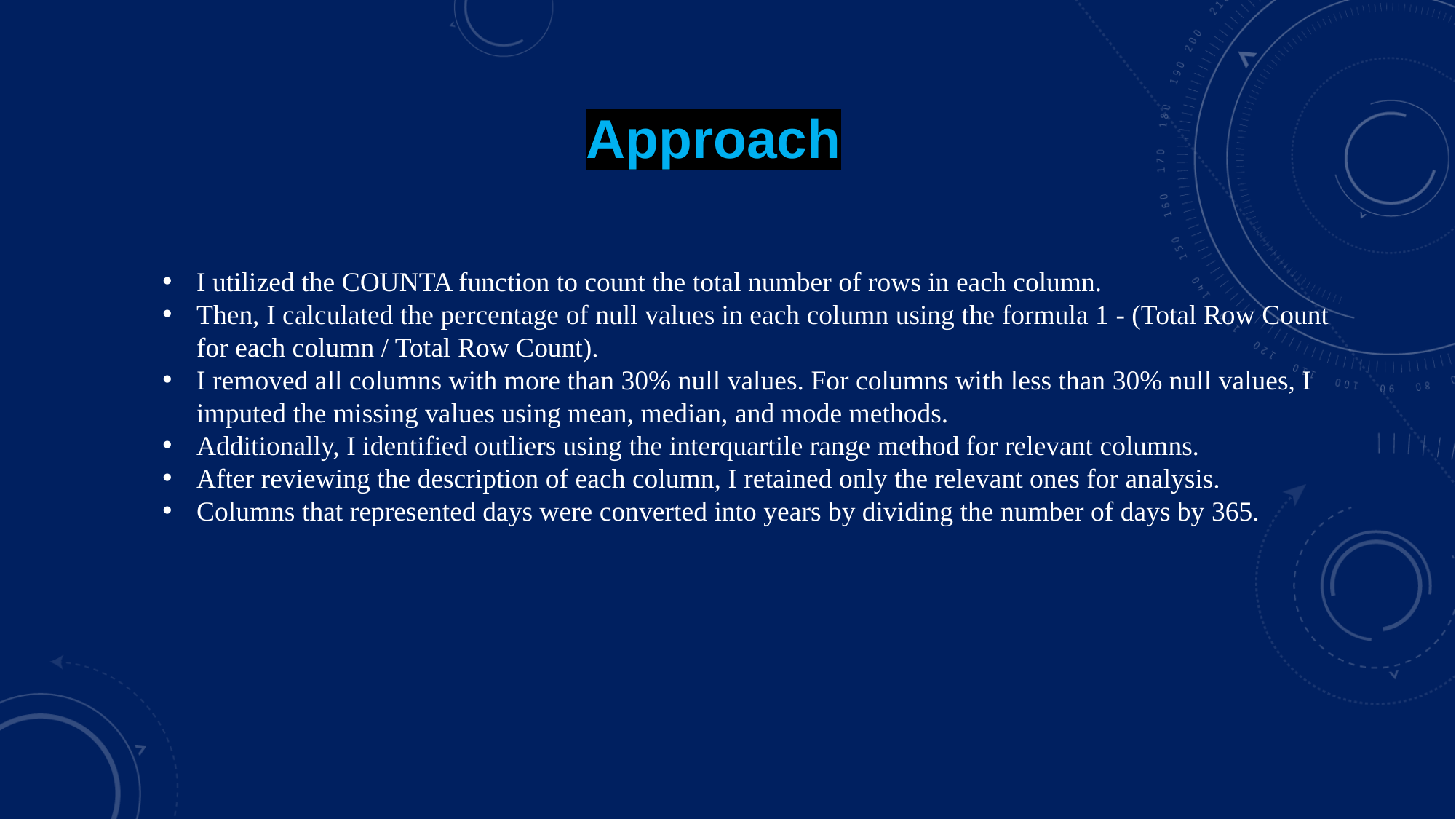

Approach
I utilized the COUNTA function to count the total number of rows in each column.
Then, I calculated the percentage of null values in each column using the formula 1 - (Total Row Count for each column / Total Row Count).
I removed all columns with more than 30% null values. For columns with less than 30% null values, I imputed the missing values using mean, median, and mode methods.
Additionally, I identified outliers using the interquartile range method for relevant columns.
After reviewing the description of each column, I retained only the relevant ones for analysis.
Columns that represented days were converted into years by dividing the number of days by 365.